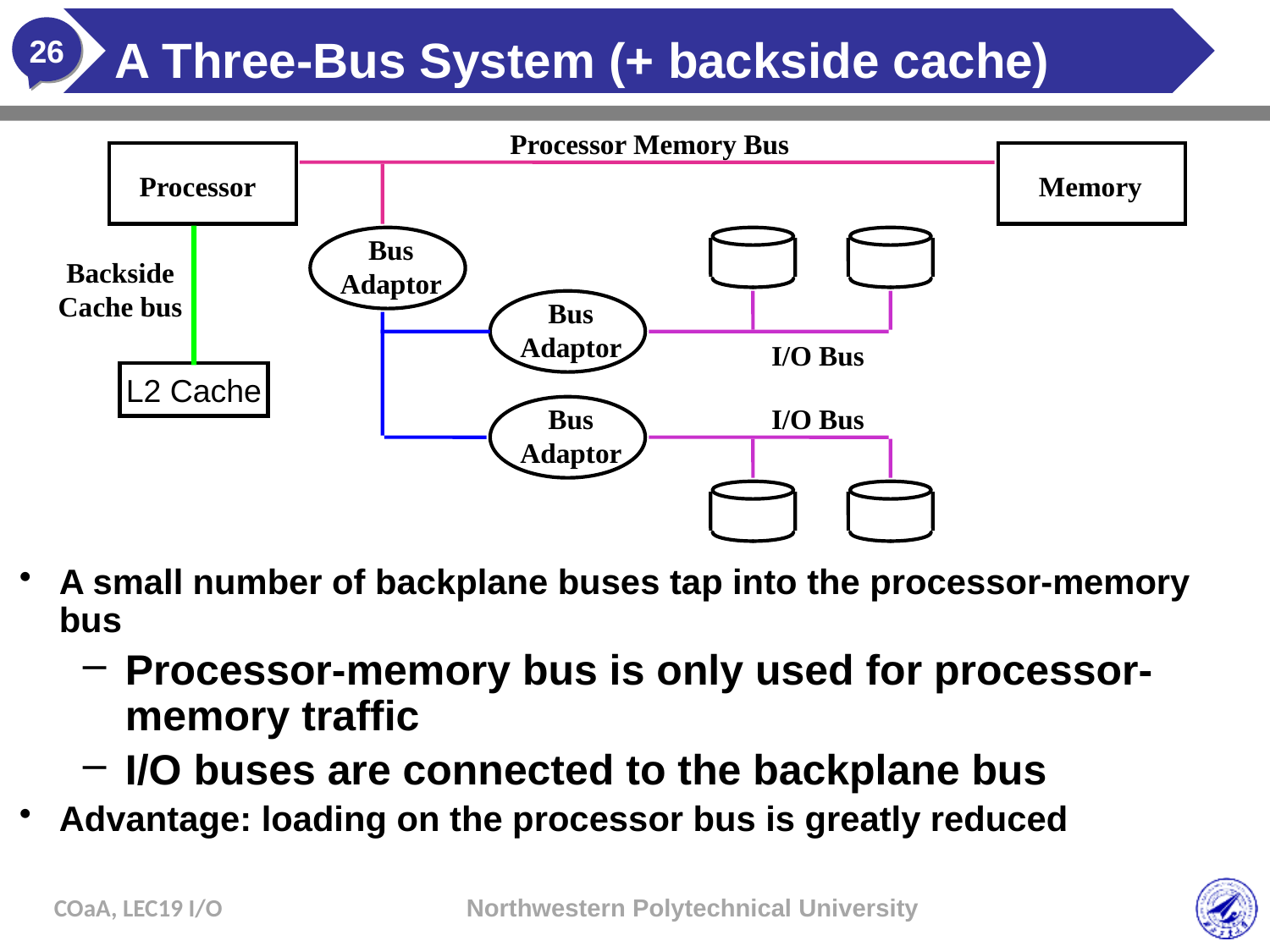

# A Three-Bus System (+ backside cache)
Processor Memory Bus

Processor

Memory

Bus
Adaptor

Backside
Cache bus
Bus
Adaptor

I/O Bus
L2 Cache
Bus
Adaptor

I/O Bus

A small number of backplane buses tap into the processor-memory bus
Processor-memory bus is only used for processor-memory traffic
I/O buses are connected to the backplane bus
Advantage: loading on the processor bus is greatly reduced
COaA, LEC19 I/O
Northwestern Polytechnical University